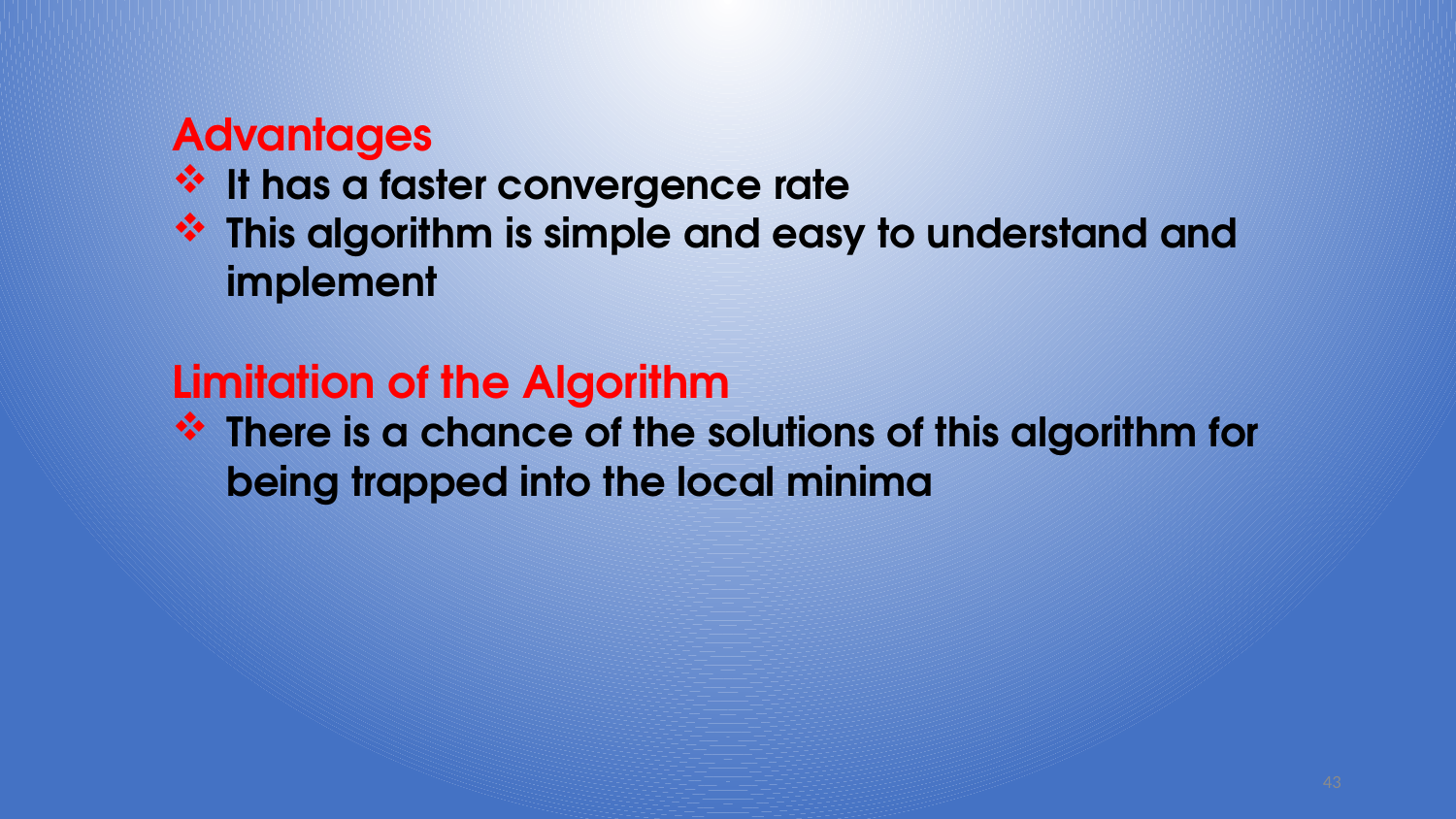

Advantages
It has a faster convergence rate
This algorithm is simple and easy to understand and implement

Limitation of the Algorithm
There is a chance of the solutions of this algorithm for being trapped into the local minima

43